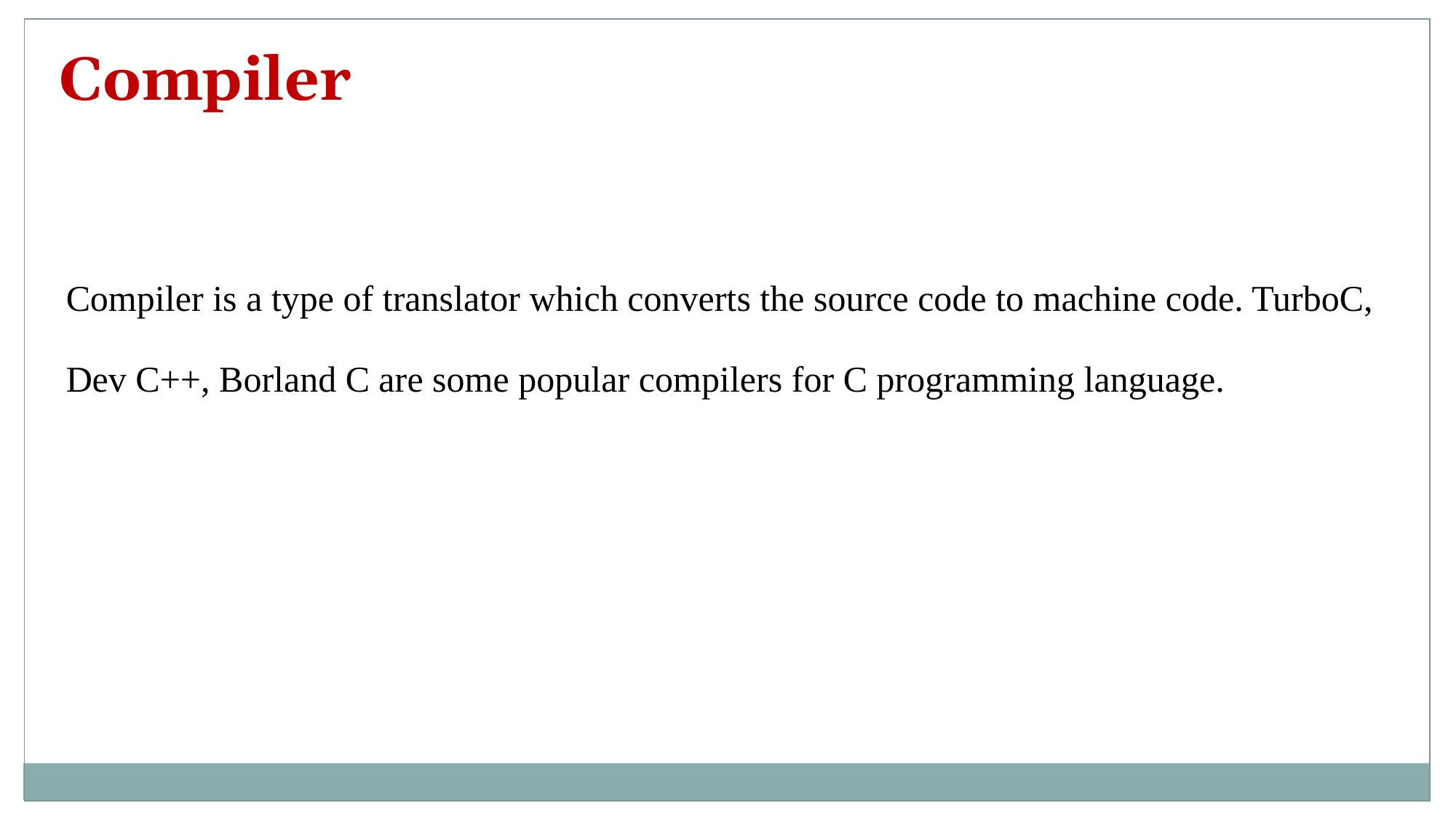

Compiler
Compiler is a type of translator which converts the source code to machine code. TurboC,
Dev C++, Borland C are some popular compilers for C programming language.